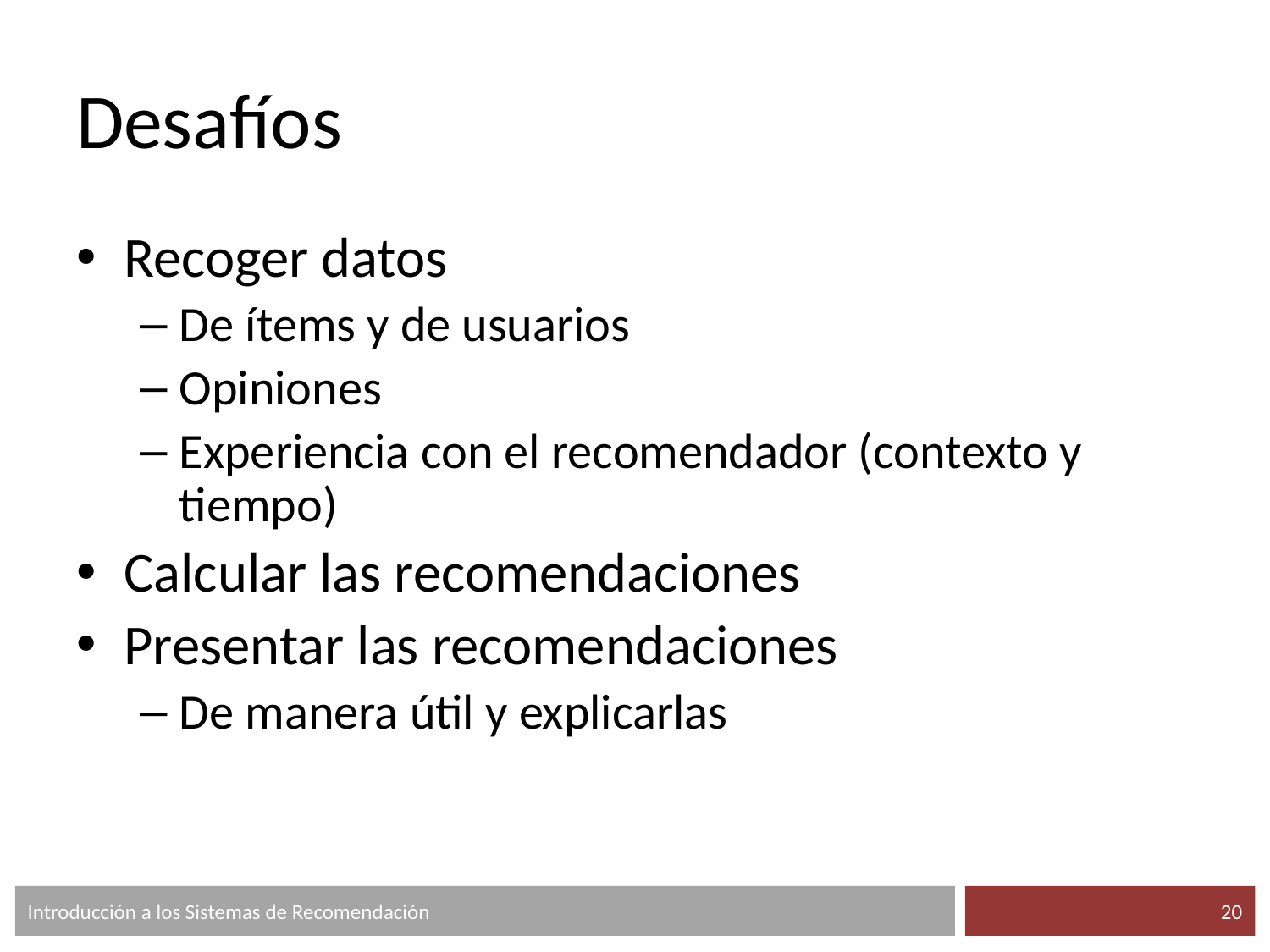

# Desafíos
Recoger datos
De ítems y de usuarios
Opiniones
Experiencia con el recomendador (contexto y tiempo)
Calcular las recomendaciones
Presentar las recomendaciones
De manera útil y explicarlas
Introducción a los Sistemas de Recomendación
20